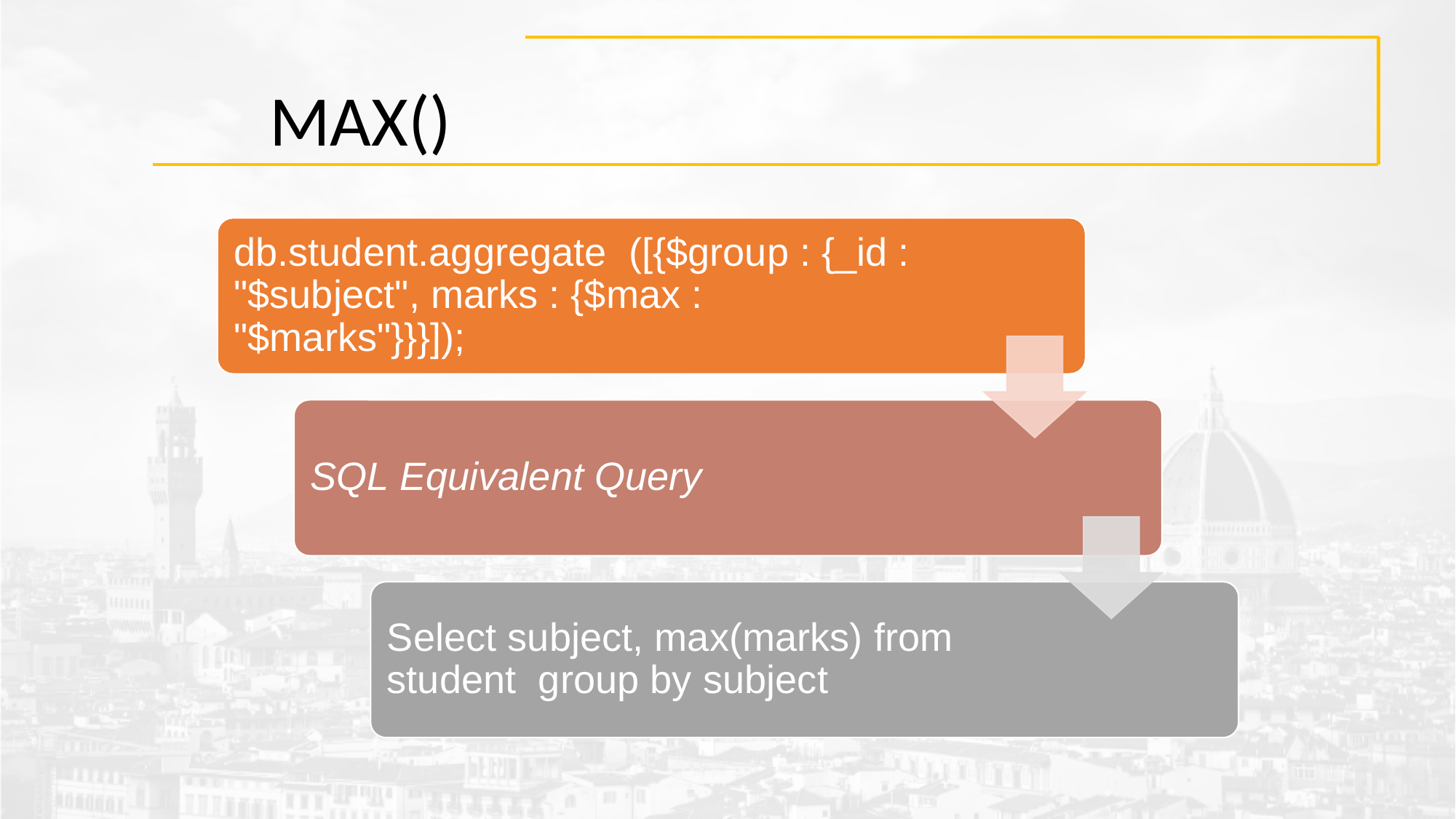

# MAX()

db.student.aggregate  ([{$group : {_id : "$subject", marks : {$max : "$marks"}}}]);

SQL Equivalent Query

Select subject, max(marks) from student  group by subject